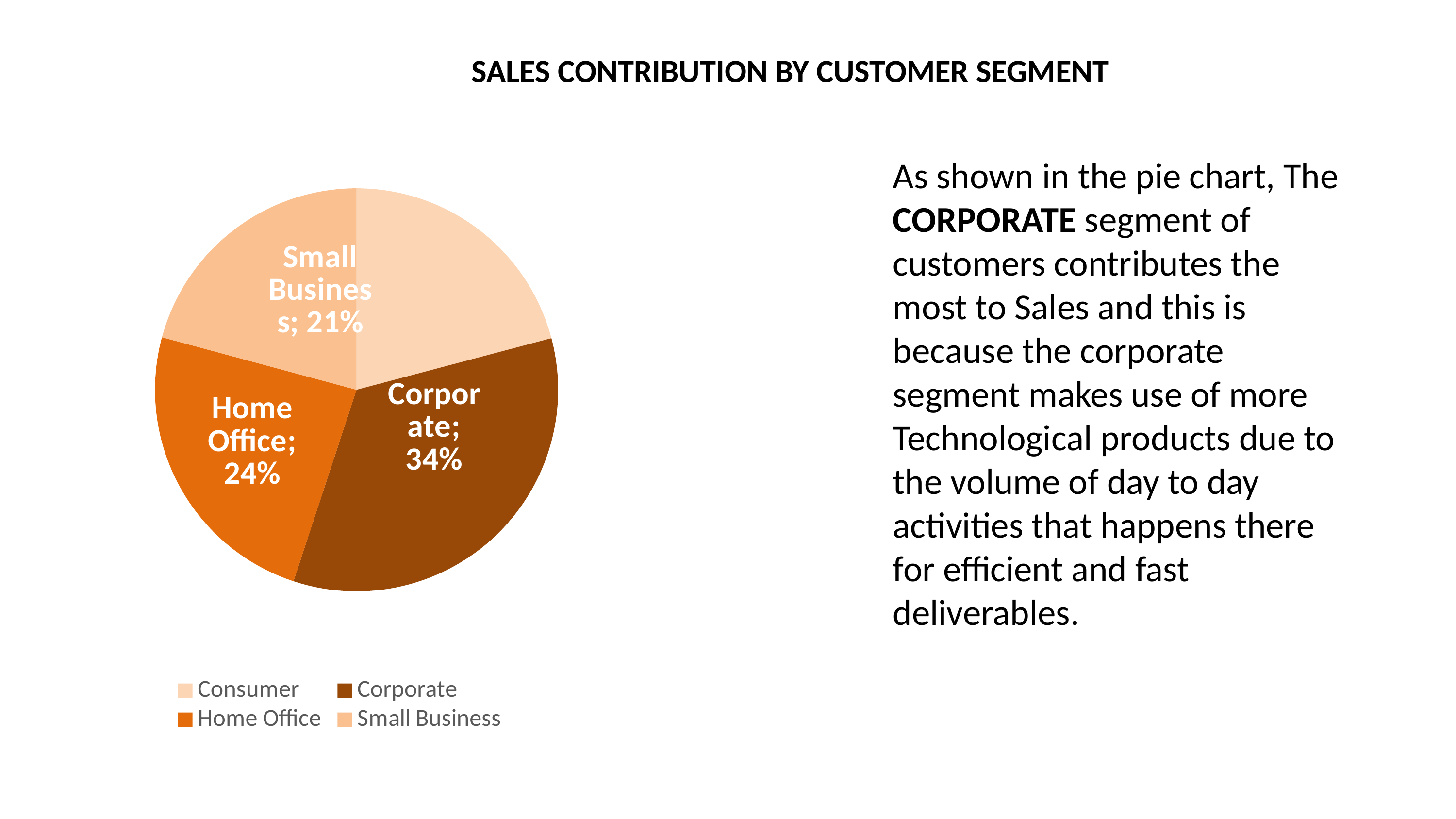

SALES CONTRIBUTION BY CUSTOMER SEGMENT

### Chart

| Category | Total |
|---|---|
| Consumer | 0.2087878507073821 |
| Corporate | 0.34182382253993804 |
| Home Office | 0.2413718738416142 |
| Small Business | 0.20801645291106566 |
As shown in the pie chart, The CORPORATE segment of customers contributes the most to Sales and this is because the corporate segment makes use of more Technological products due to the volume of day to day activities that happens there for efficient and fast deliverables.